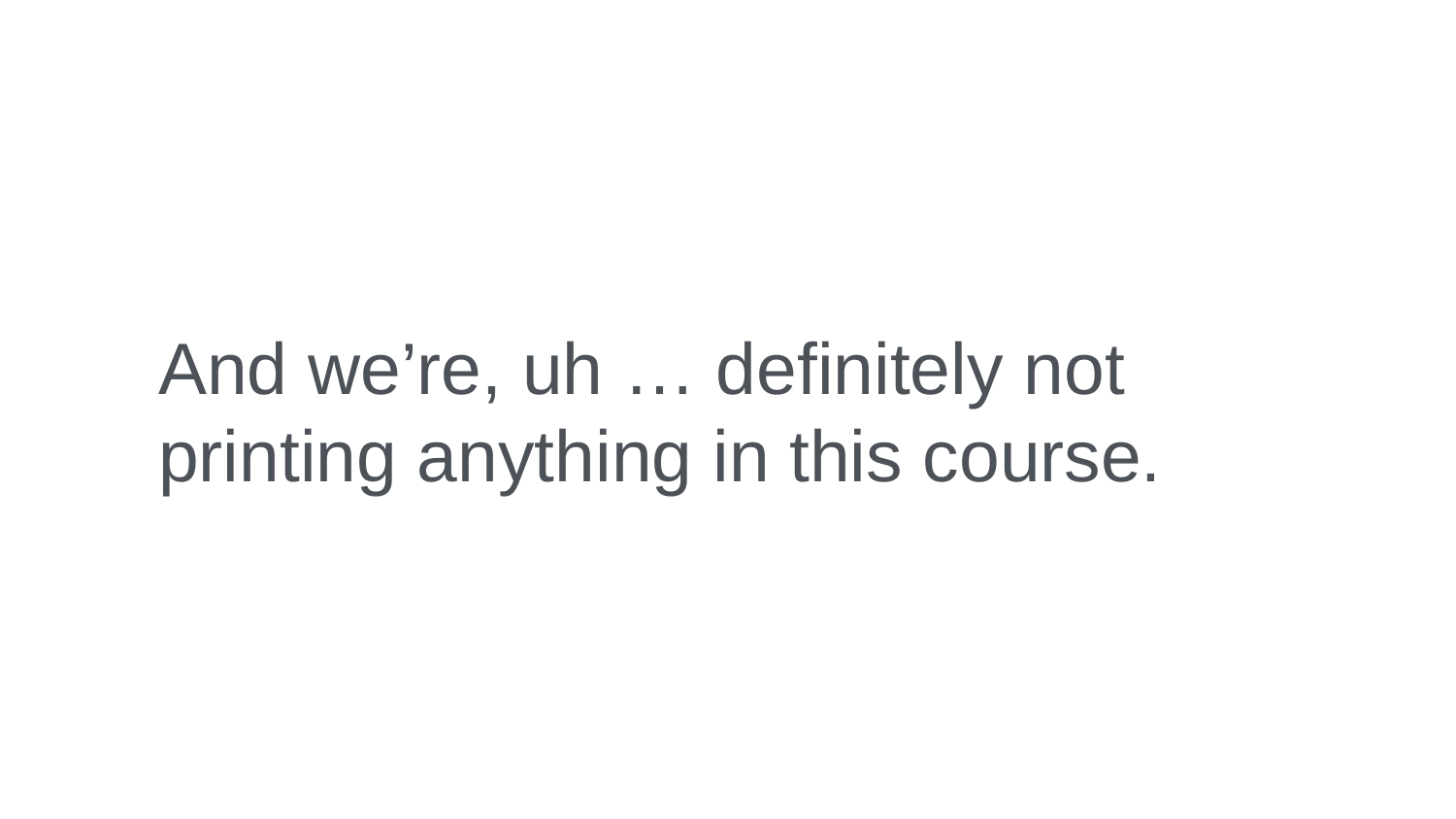

And we’re, uh … definitely not printing anything in this course.